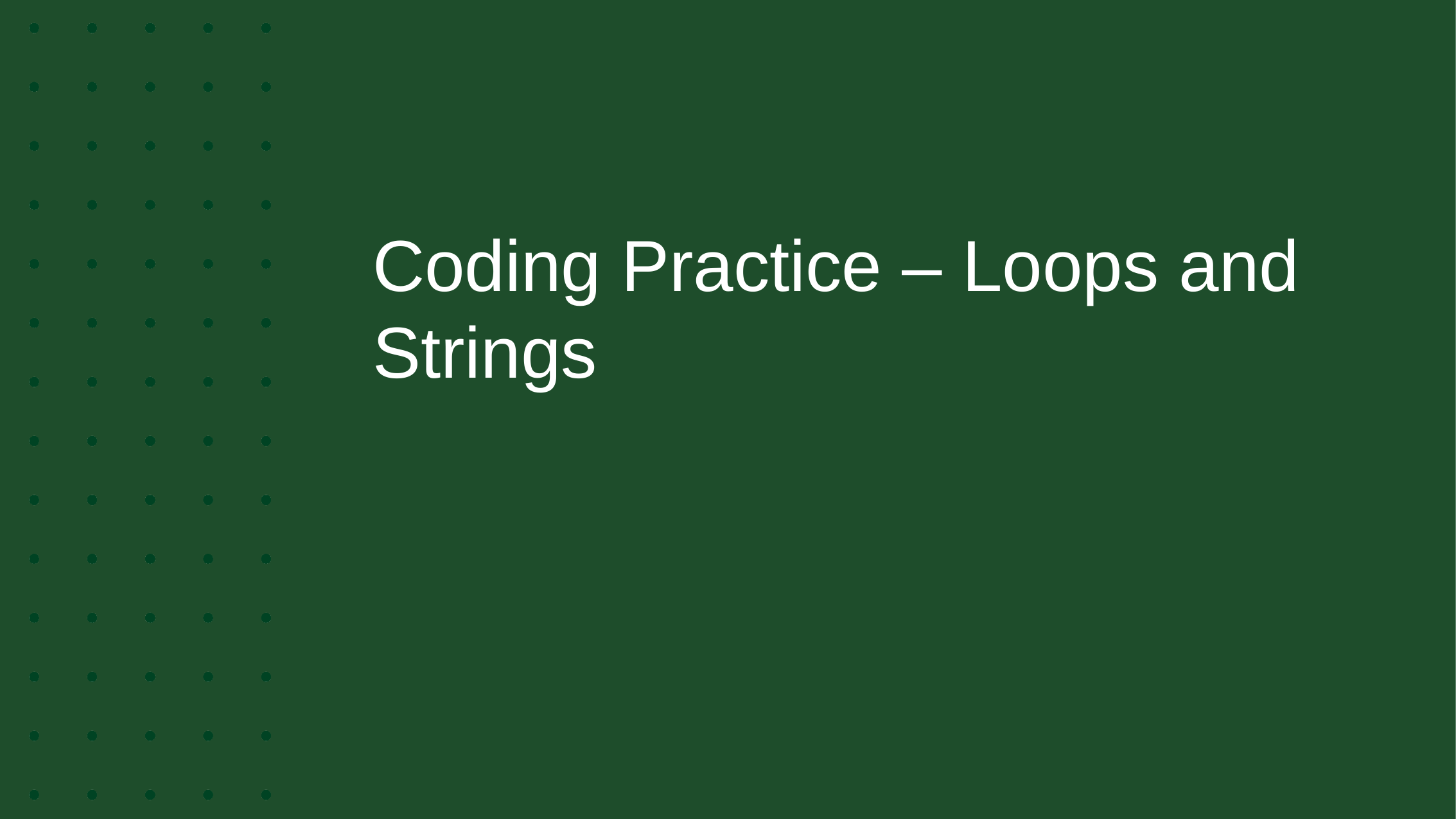

# Coding Practice – Loops and Strings